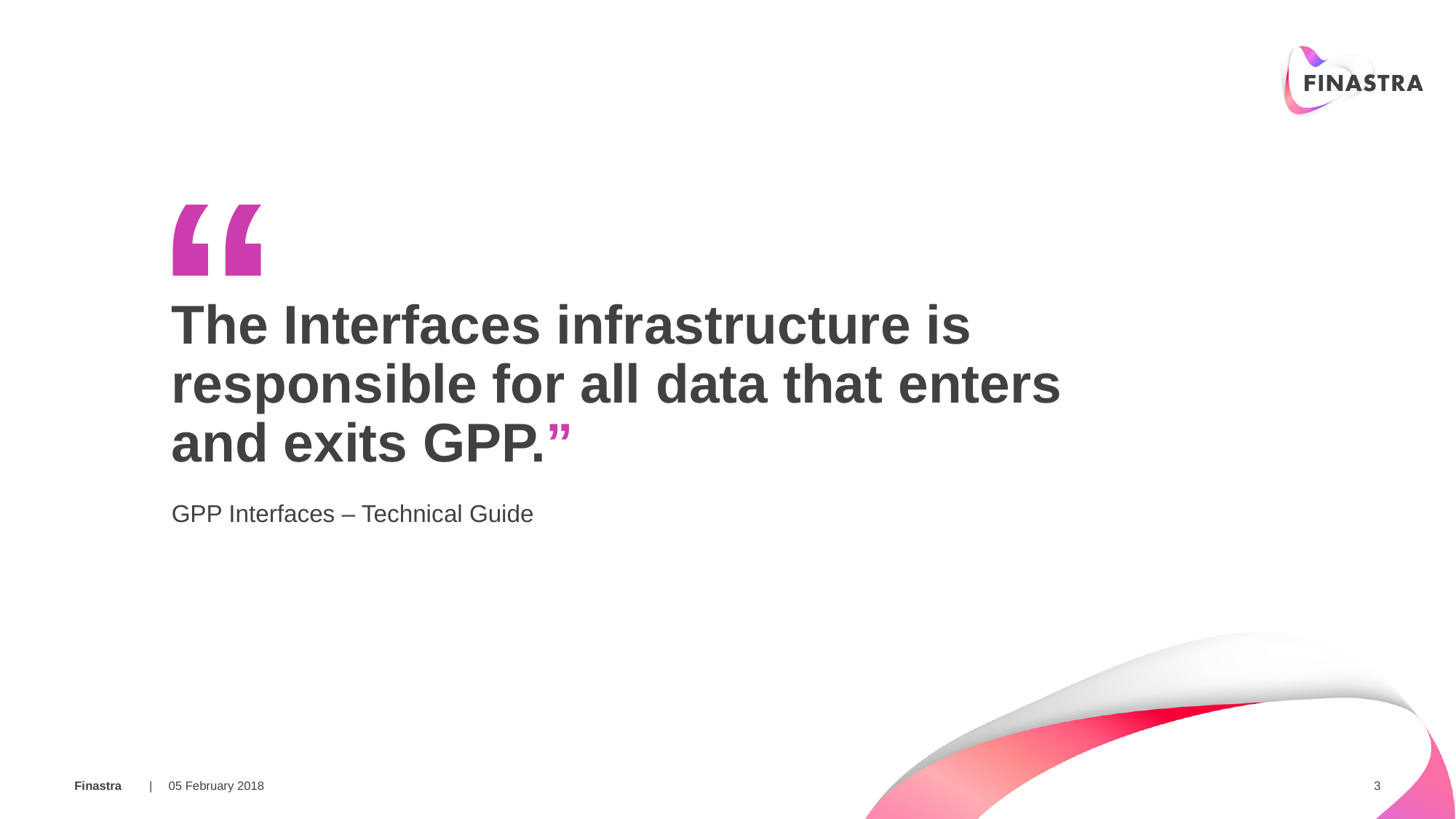

“
The Interfaces infrastructure is responsible for all data that enters and exits GPP.”
GPP Interfaces – Technical Guide
05 February 2018
3